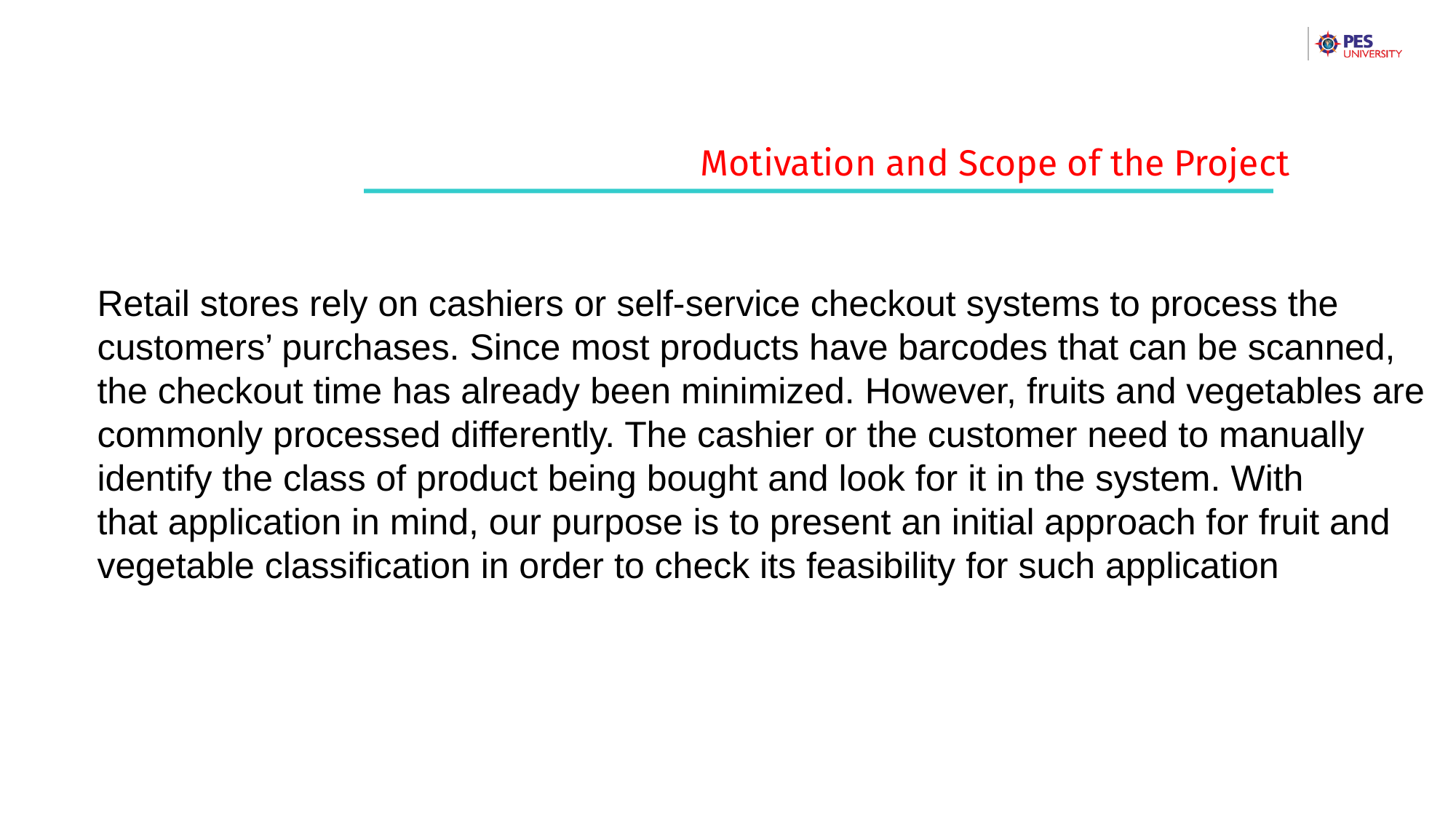

Motivation and Scope of the Project

Retail stores rely on cashiers or self-service checkout systems to process the
customers’ purchases. Since most products have barcodes that can be scanned,
the checkout time has already been minimized. However, fruits and vegetables are
commonly processed differently. The cashier or the customer need to manually
identify the class of product being bought and look for it in the system. With
that application in mind, our purpose is to present an initial approach for fruit and
vegetable classification in order to check its feasibility for such application